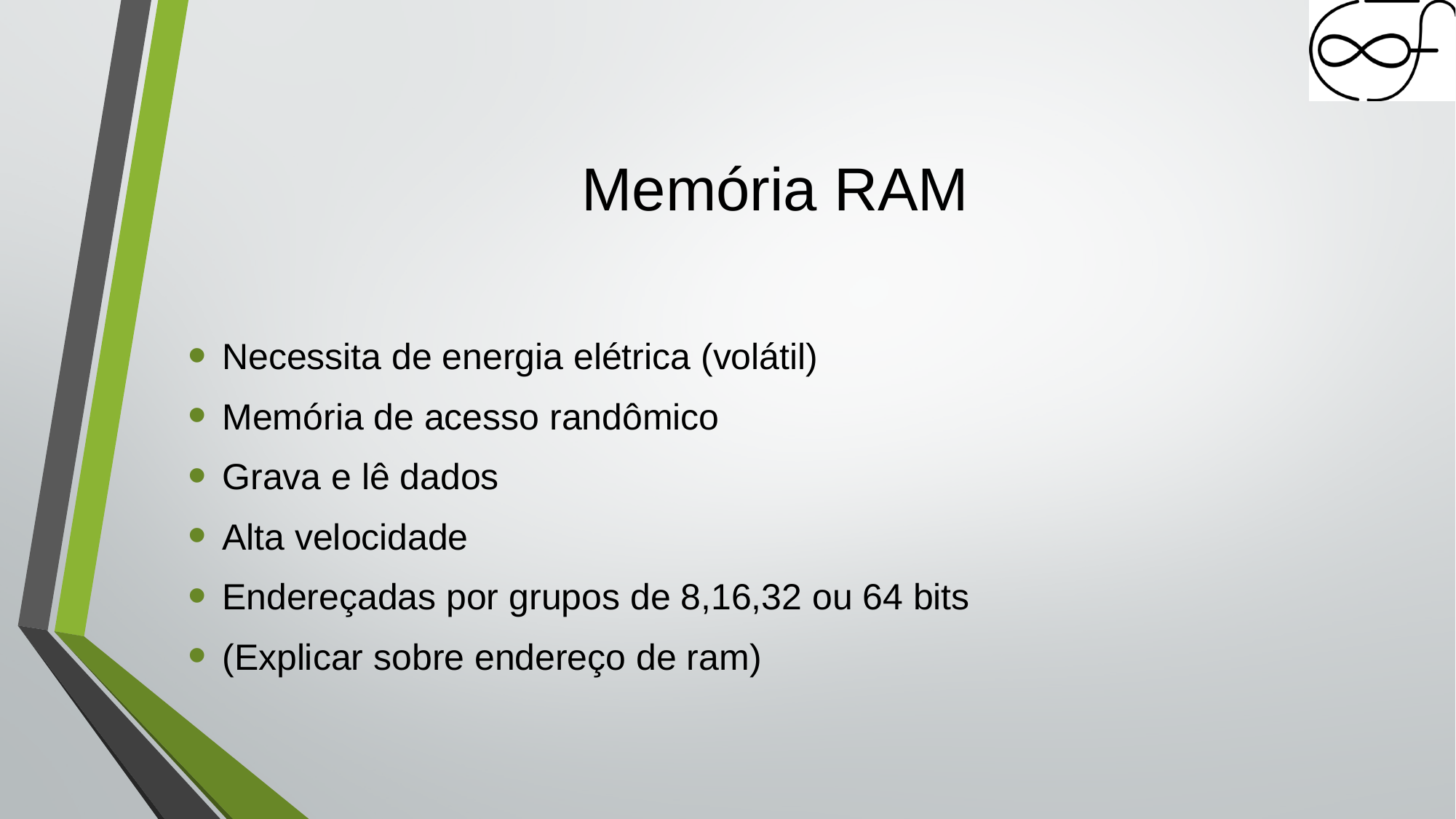

# Memória RAM
Necessita de energia elétrica (volátil)
Memória de acesso randômico
Grava e lê dados
Alta velocidade
Endereçadas por grupos de 8,16,32 ou 64 bits
(Explicar sobre endereço de ram)